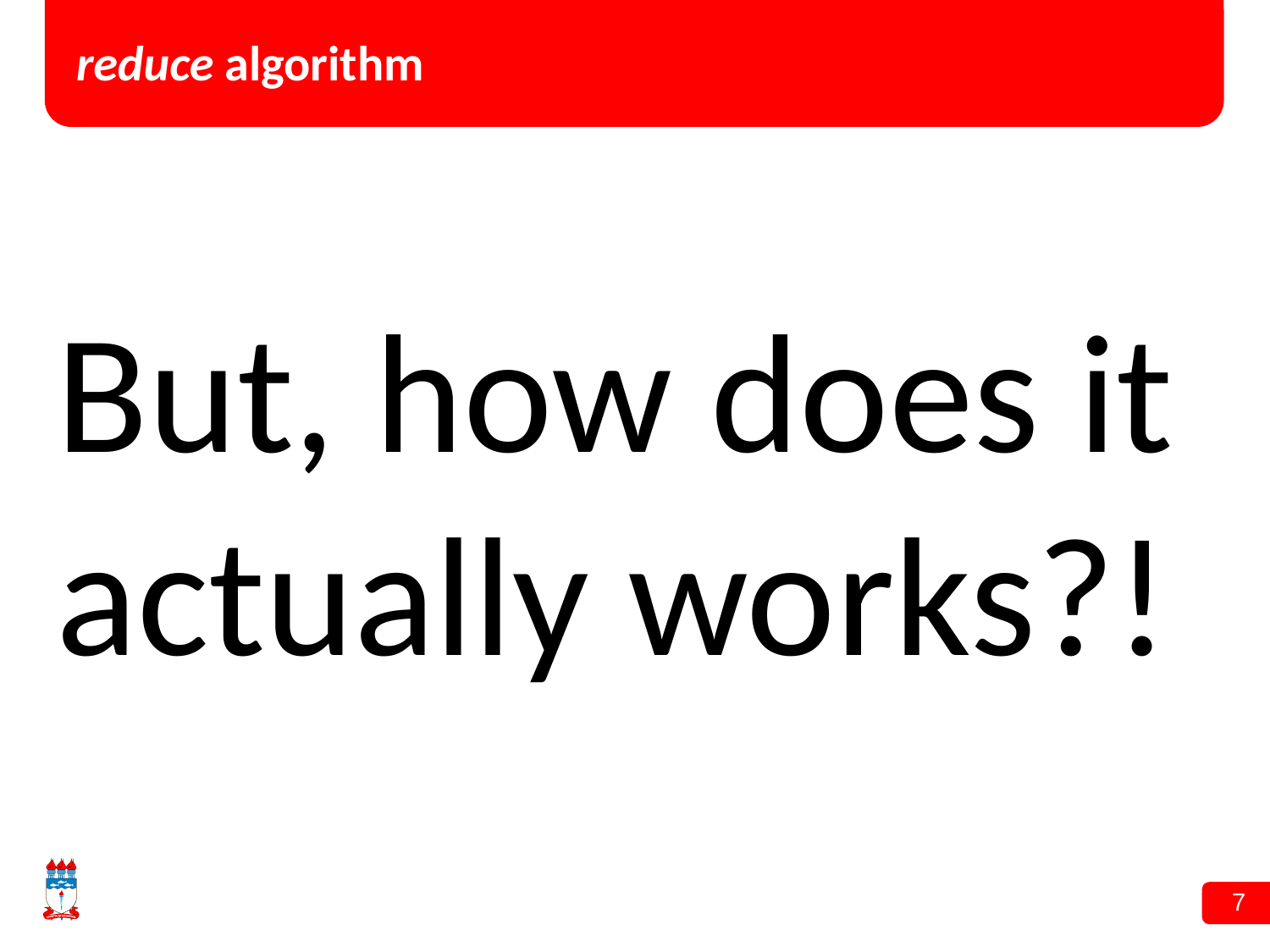

# reduce algorithm
But, how does it actually works?!